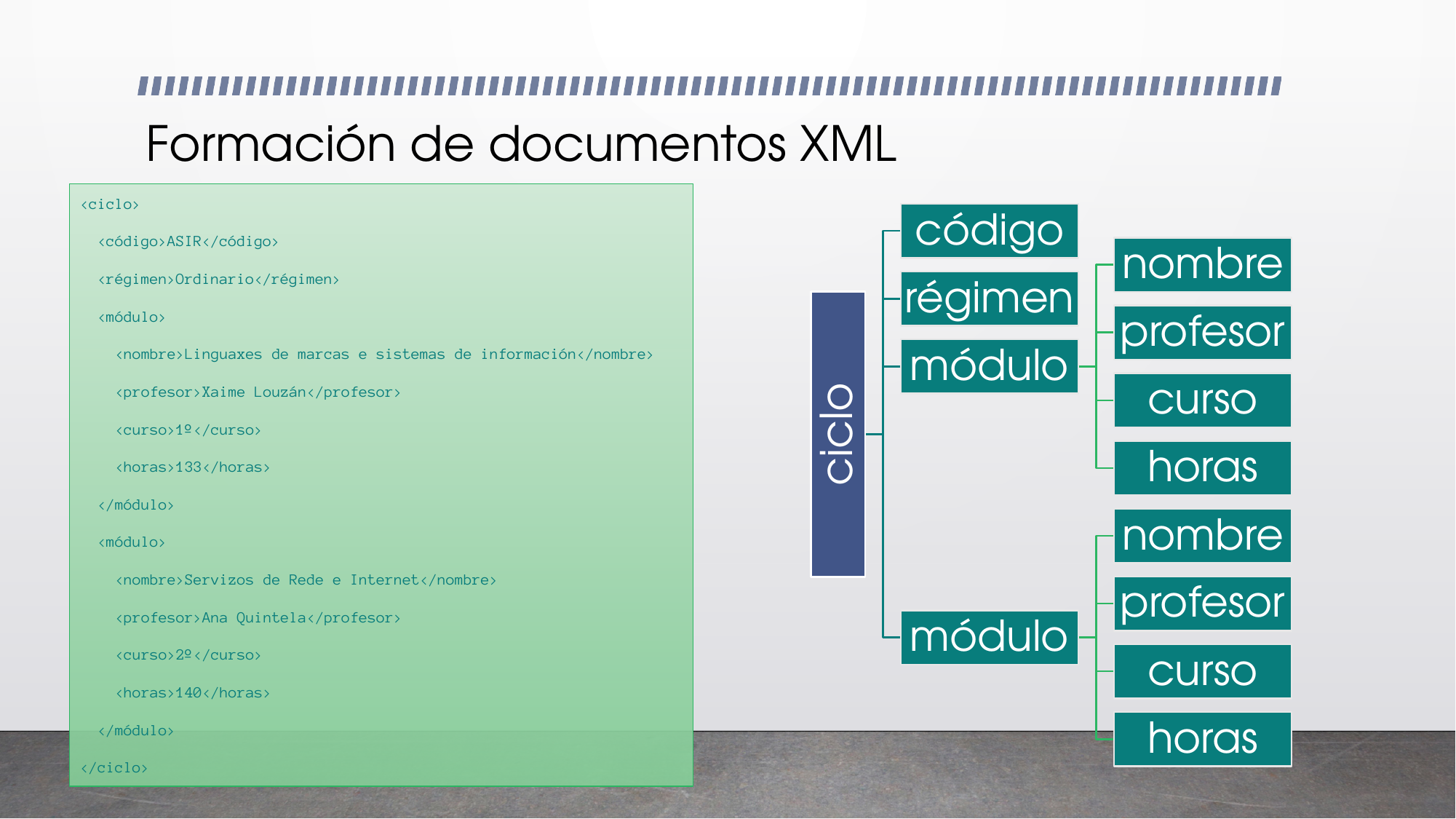

# Formación de documentos XML
<ciclo>
  <código>ASIR</código>
  <régimen>Ordinario</régimen>
  <módulo>
    <nombre>Linguaxes de marcas e sistemas de información</nombre>
    <profesor>Xaime Louzán</profesor>
    <curso>1º</curso>
    <horas>133</horas>
  </módulo>
  <módulo>
    <nombre>Servizos de Rede e Internet</nombre>
    <profesor>Ana Quintela</profesor>
    <curso>2º</curso>
    <horas>140</horas>
  </módulo>
</ciclo>

ciclo
código
régimen
módulo
nombre
profesor
curso
horas
módulo
nombre
profesor
curso
horas